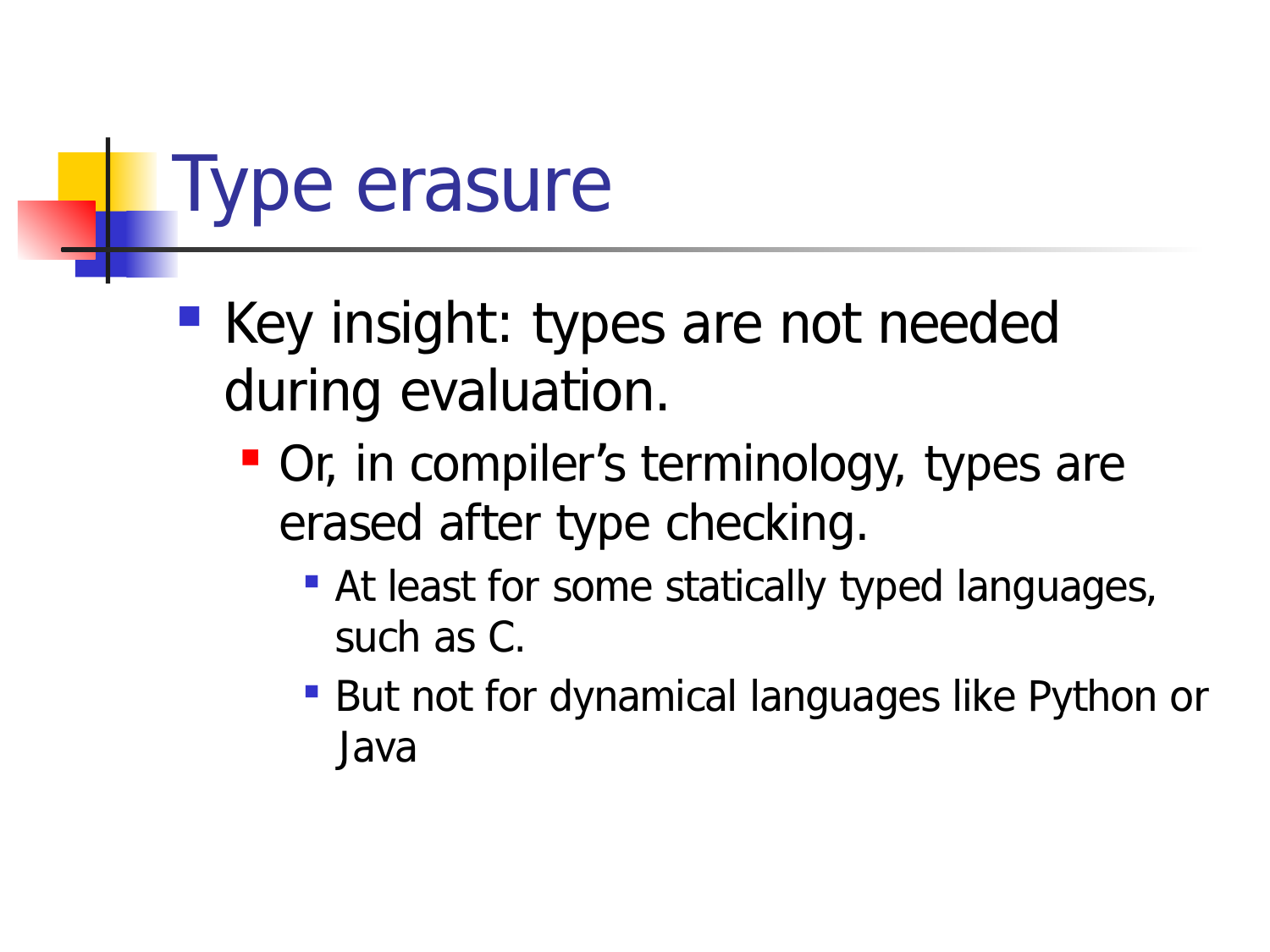

# Type erasure
Key insight: types are not needed during evaluation.
Or, in compiler’s terminology, types are erased after type checking.
At least for some statically typed languages, such as C.
But not for dynamical languages like Python or Java